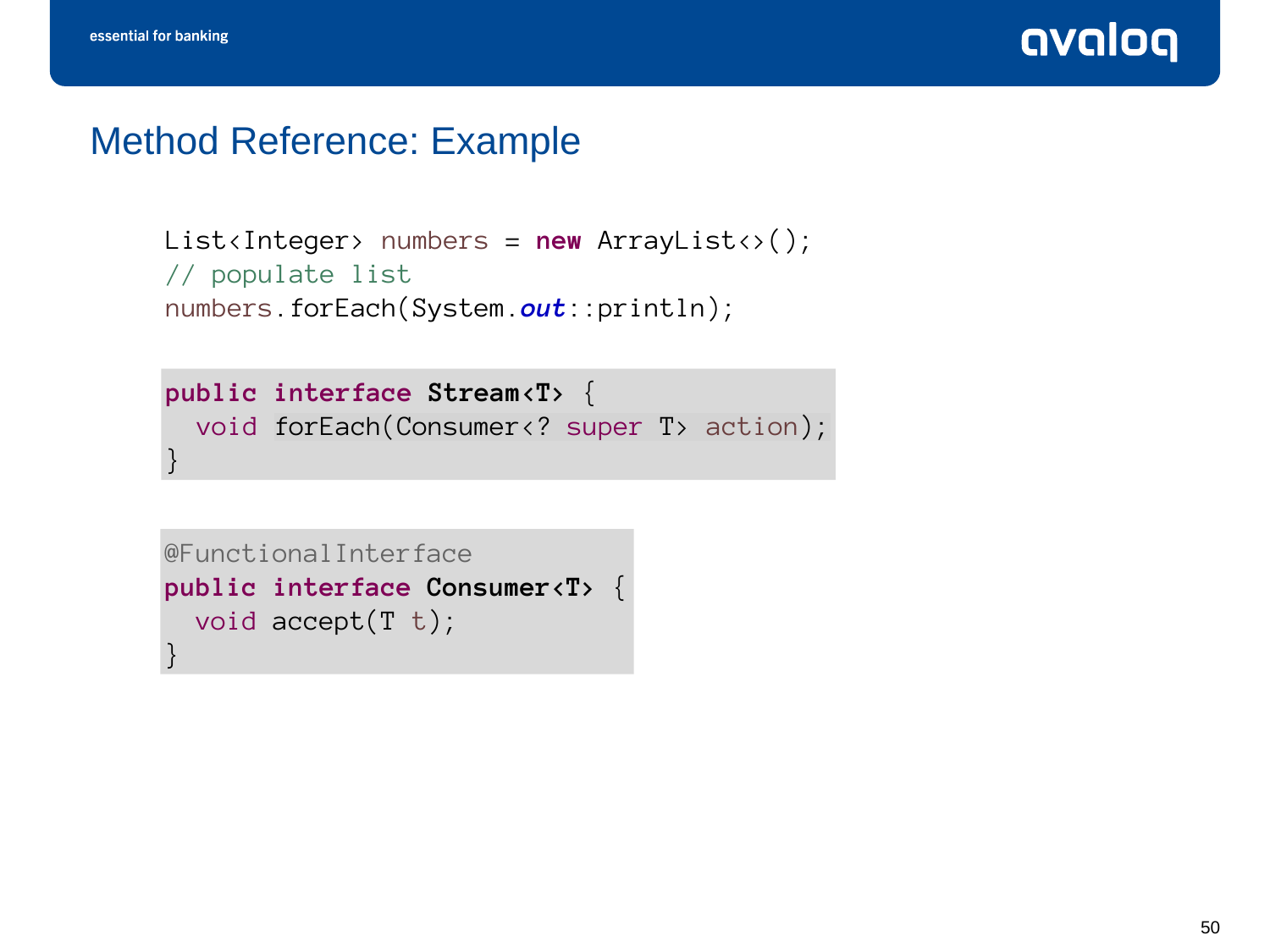

# Method Reference: Example
List<Integer> numbers = new ArrayList<>();
// populate list
numbers.forEach(System.out::println);
public interface Stream<T> {
  void forEach(Consumer<? super T> action);
}
@FunctionalInterface
public interface Consumer<T> {
  void accept(T t);
}
50